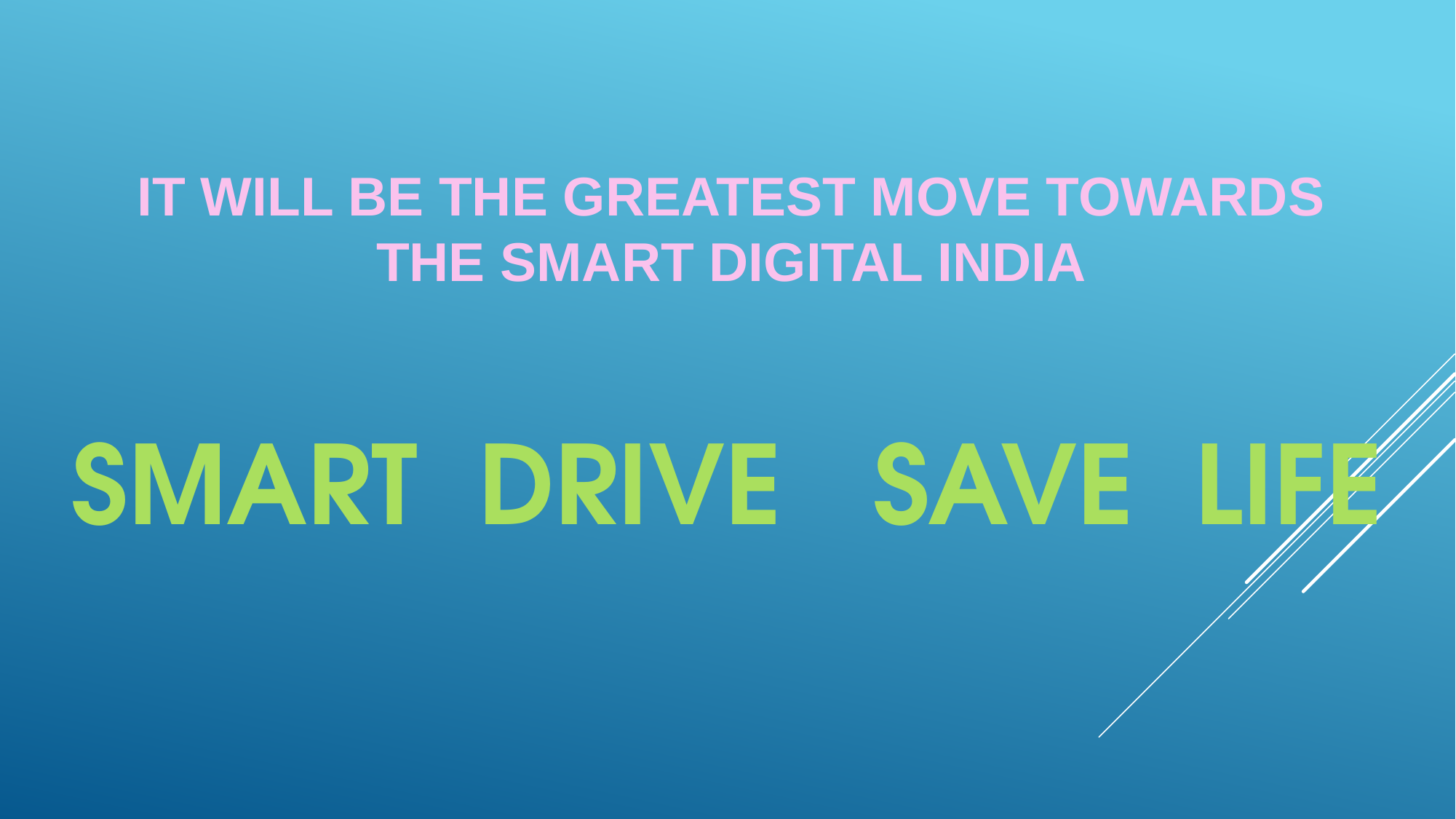

# IT WILL BE THE GREATEST MOVE TOWARDS THE SMART DIGITAL INDIA
SMART  DRIVE   SAVE  LIFE